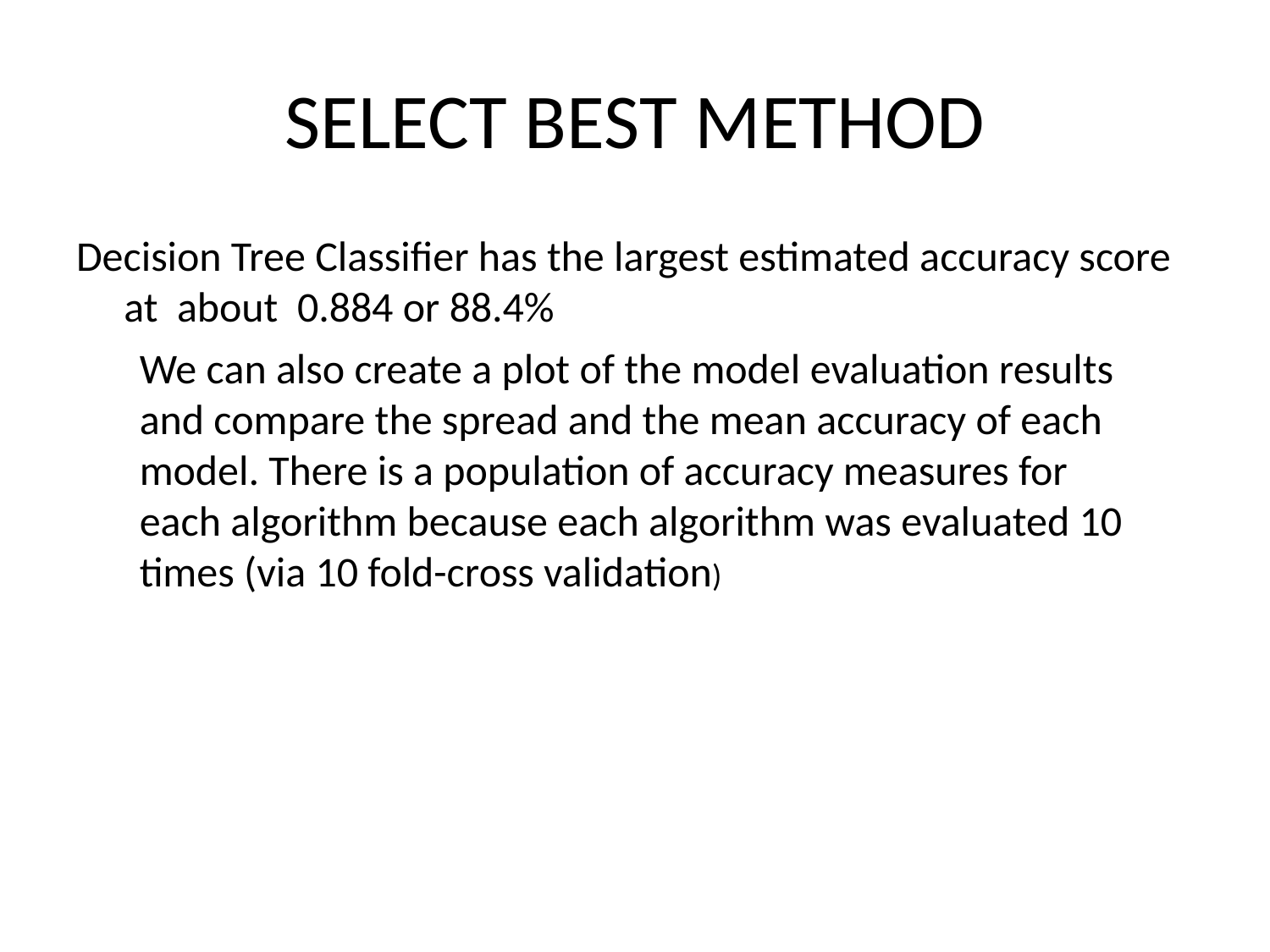

# SELECT BEST METHOD
Decision Tree Classifier has the largest estimated accuracy score at  about  0.884 or 88.4%

We can also create a plot of the model evaluation results and compare the spread and the mean accuracy of each model. There is a population of accuracy measures for each algorithm because each algorithm was evaluated 10 times (via 10 fold-cross validation)